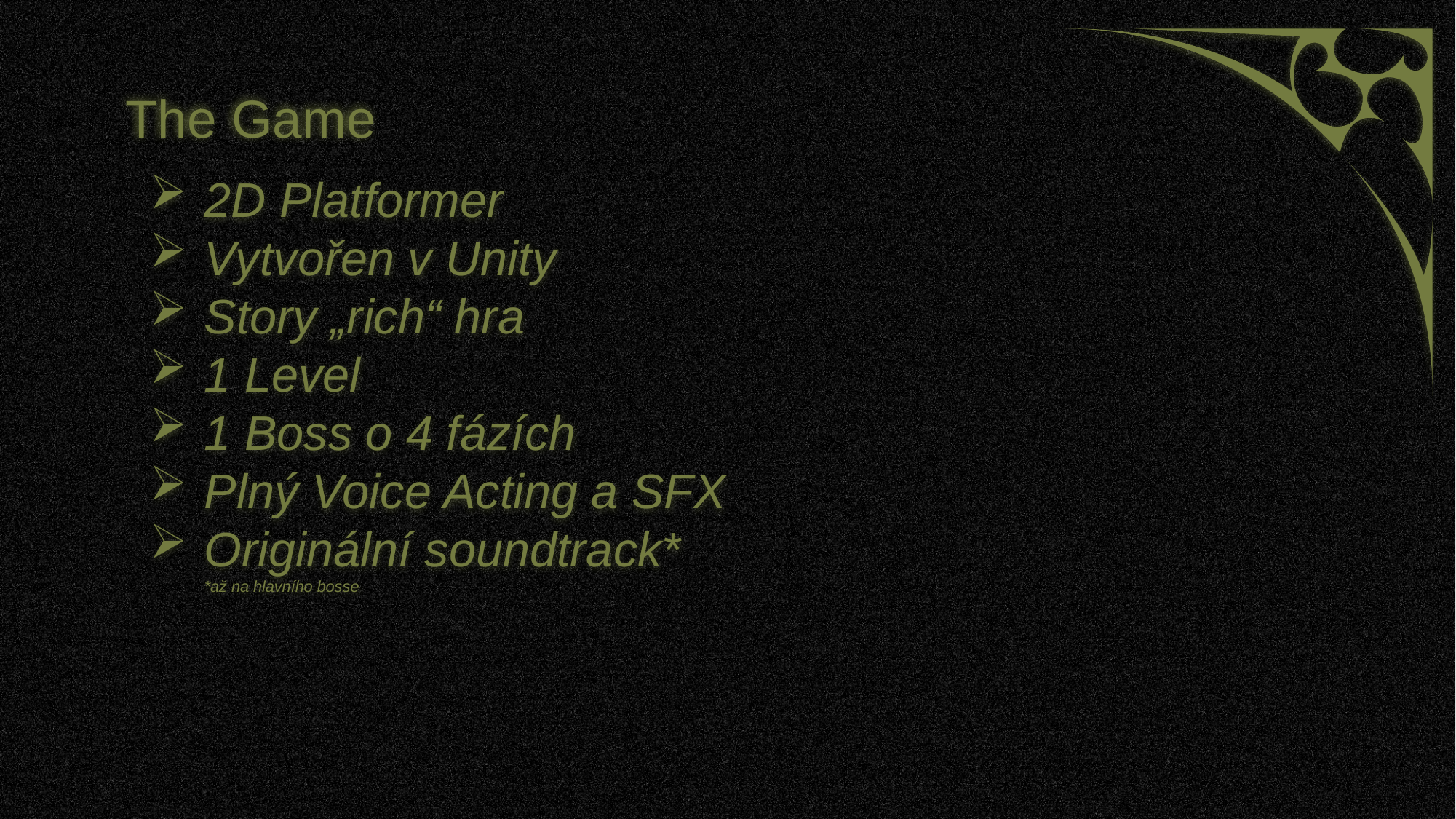

# The Game
2D Platformer
Vytvořen v Unity
Story „rich“ hra
1 Level
1 Boss o 4 fázích
Plný Voice Acting a SFX
Originální soundtrack*
*až na hlavního bosse